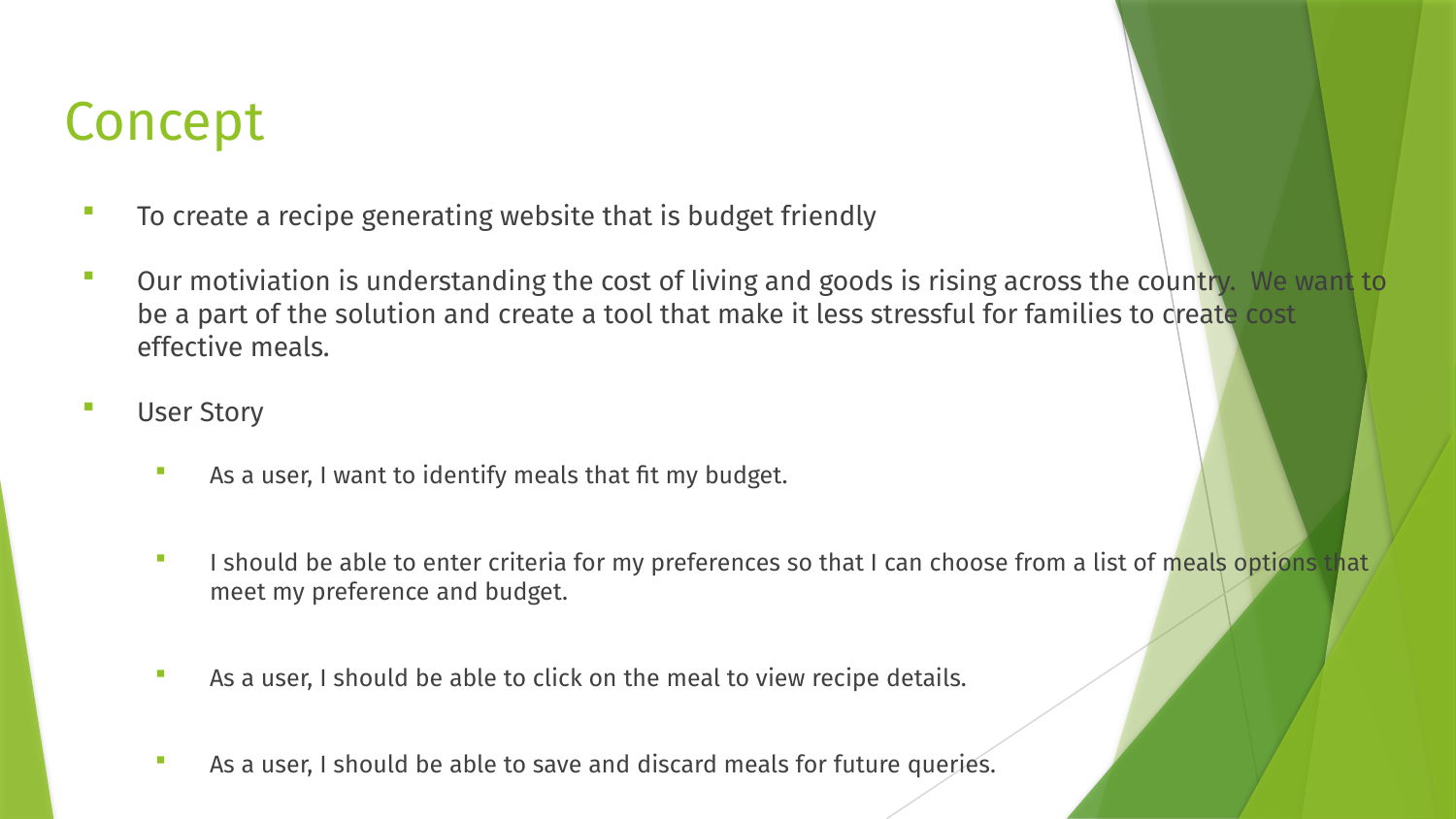

# Concept
To create a recipe generating website that is budget friendly

Our motiviation is understanding the cost of living and goods is rising across the country.  We want to be a part of the solution and create a tool that make it less stressful for families to create cost effective meals.

User Story

As a user, I want to identify meals that fit my budget.

I should be able to enter criteria for my preferences so that I can choose from a list of meals options that meet my preference and budget.

As a user, I should be able to click on the meal to view recipe details.

As a user, I should be able to save and discard meals for future queries.